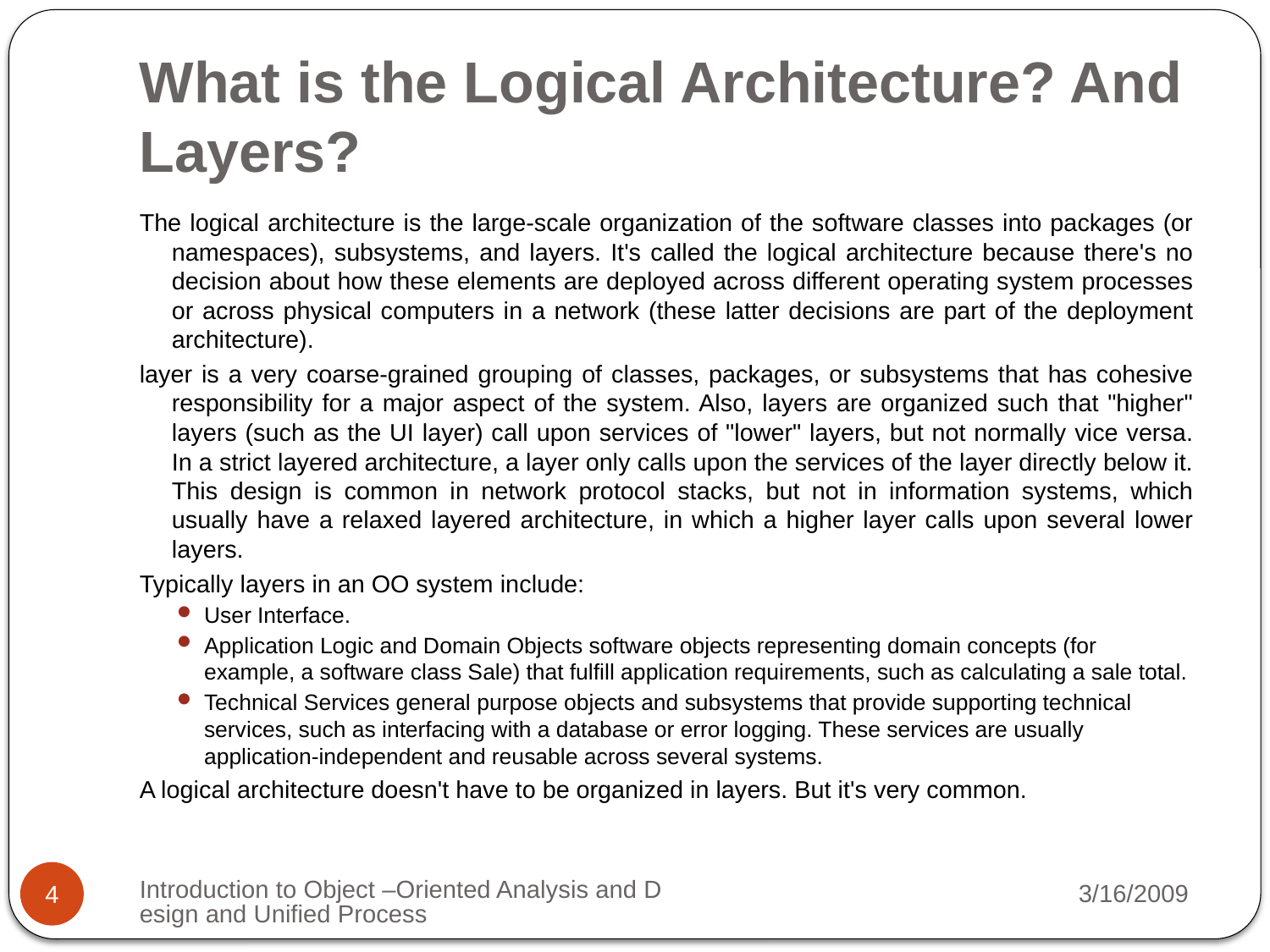

# What is the Logical Architecture? And Layers?
The logical architecture is the large-scale organization of the software classes into packages (or namespaces), subsystems, and layers. It's called the logical architecture because there's no decision about how these elements are deployed across different operating system processes or across physical computers in a network (these latter decisions are part of the deployment architecture).
layer is a very coarse-grained grouping of classes, packages, or subsystems that has cohesive responsibility for a major aspect of the system. Also, layers are organized such that "higher" layers (such as the UI layer) call upon services of "lower" layers, but not normally vice versa. In a strict layered architecture, a layer only calls upon the services of the layer directly below it. This design is common in network protocol stacks, but not in information systems, which usually have a relaxed layered architecture, in which a higher layer calls upon several lower layers.
Typically layers in an OO system include:
User Interface.
Application Logic and Domain Objects software objects representing domain concepts (for example, a software class Sale) that fulfill application requirements, such as calculating a sale total.
Technical Services general purpose objects and subsystems that provide supporting technical services, such as interfacing with a database or error logging. These services are usually application-independent and reusable across several systems.
A logical architecture doesn't have to be organized in layers. But it's very common.

Introduction to Object –Oriented Analysis and Design and Unified Process
3/16/2009
4